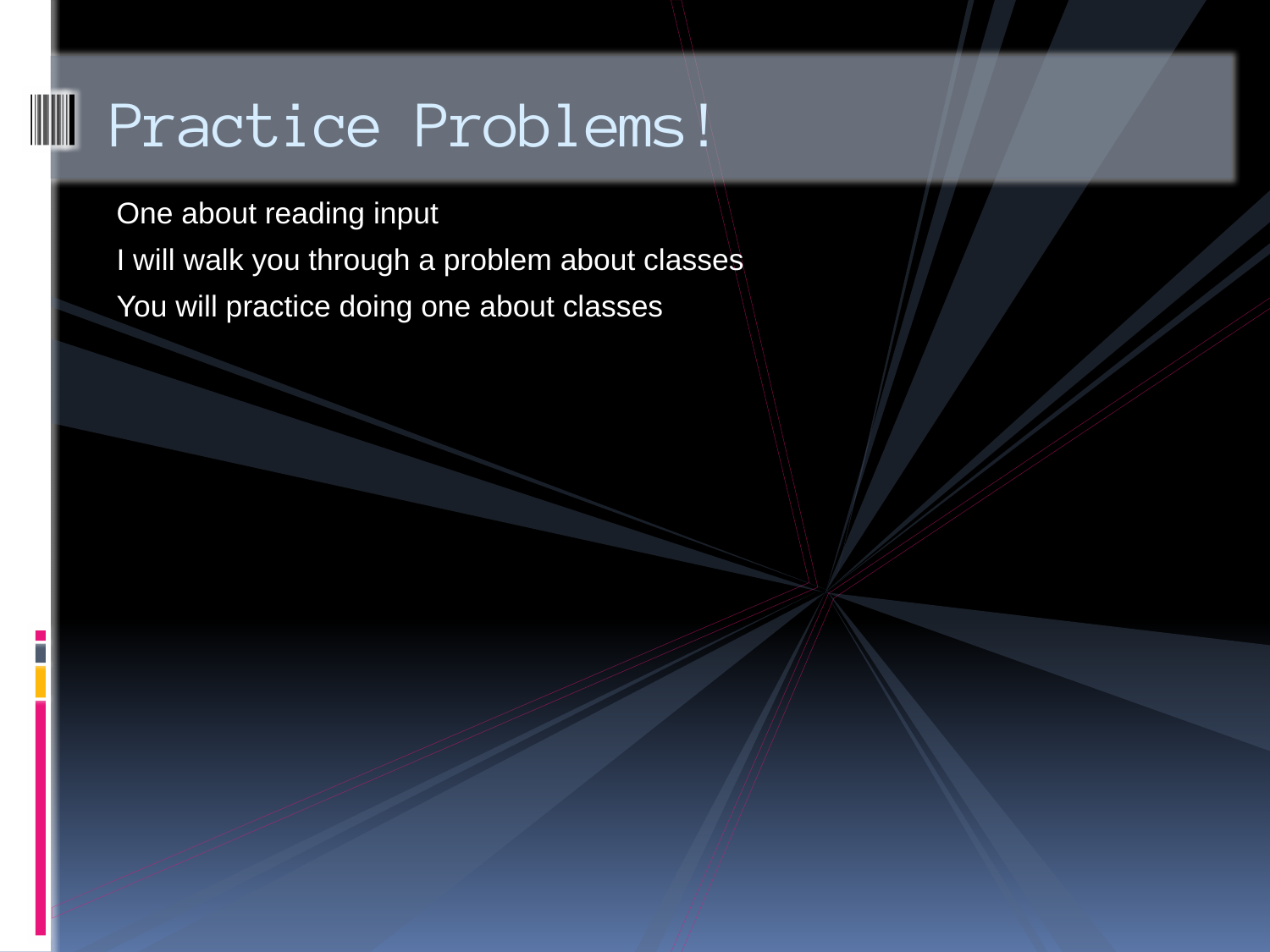

# Practice Problems!
One about reading input
I will walk you through a problem about classes
You will practice doing one about classes